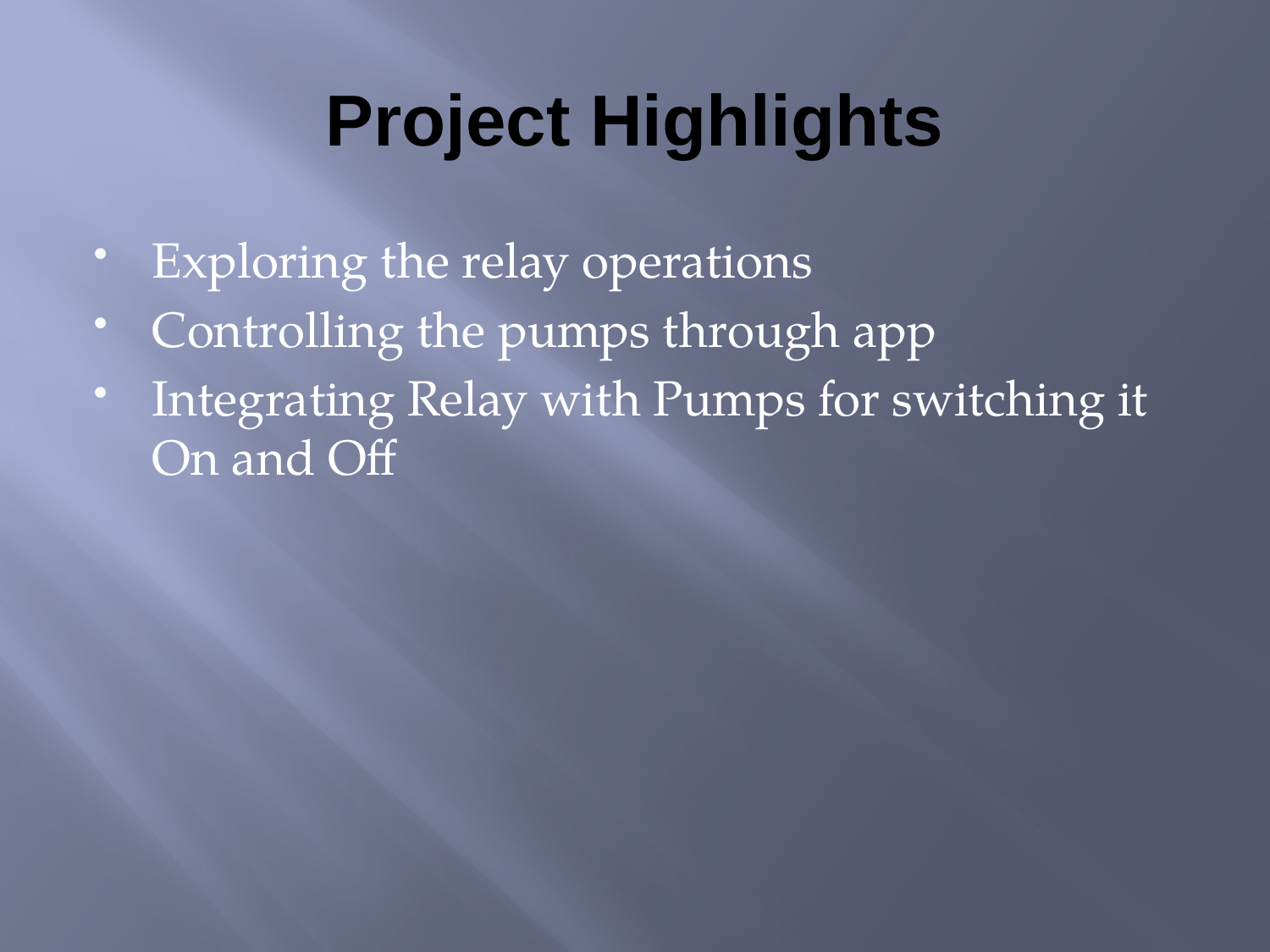

# Project Highlights
Exploring the relay operations
Controlling the pumps through app
Integrating Relay with Pumps for switching it On and Off